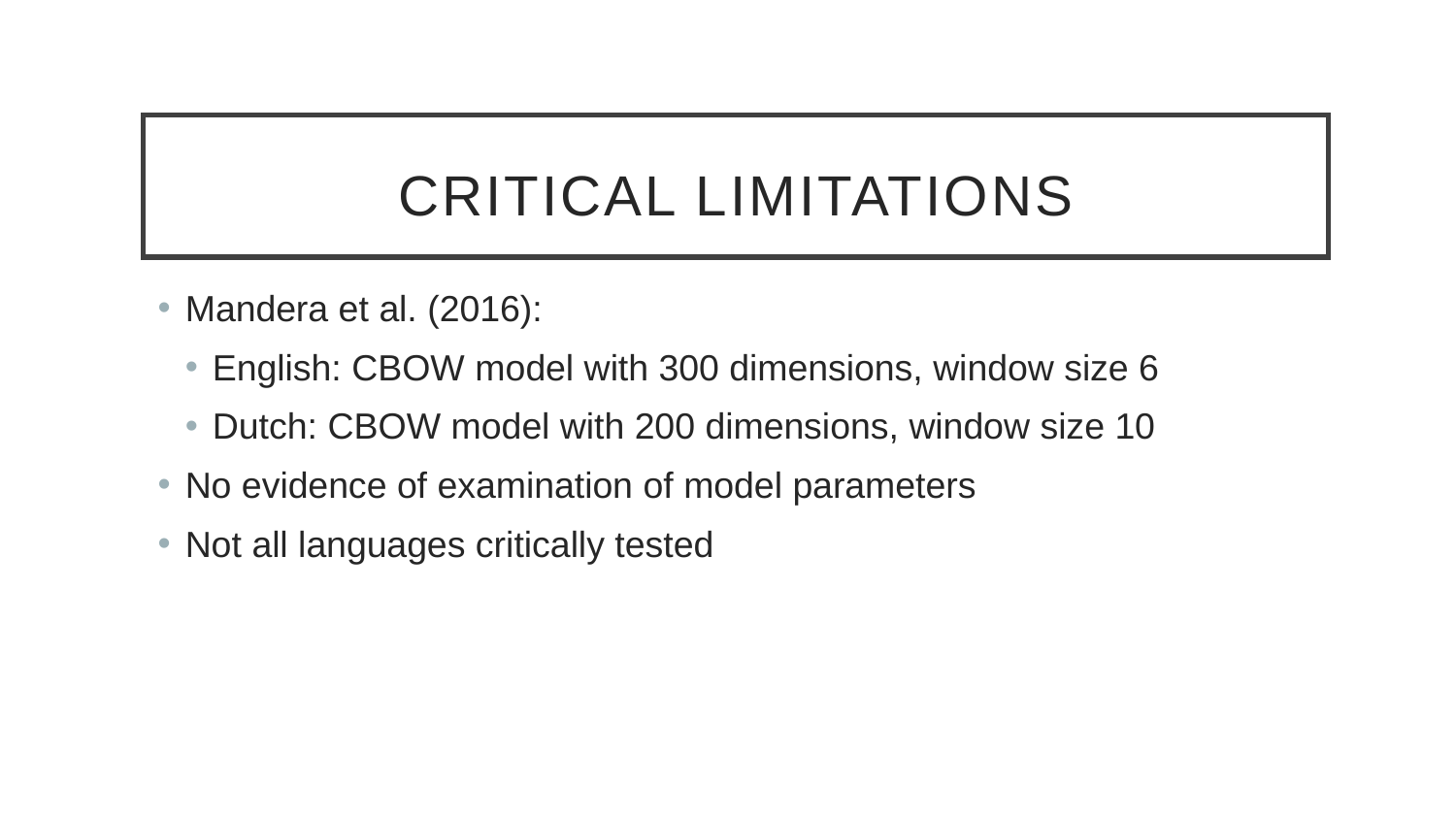

# Critical Limitations
Mandera et al. (2016):
English: CBOW model with 300 dimensions, window size 6
Dutch: CBOW model with 200 dimensions, window size 10
No evidence of examination of model parameters
Not all languages critically tested